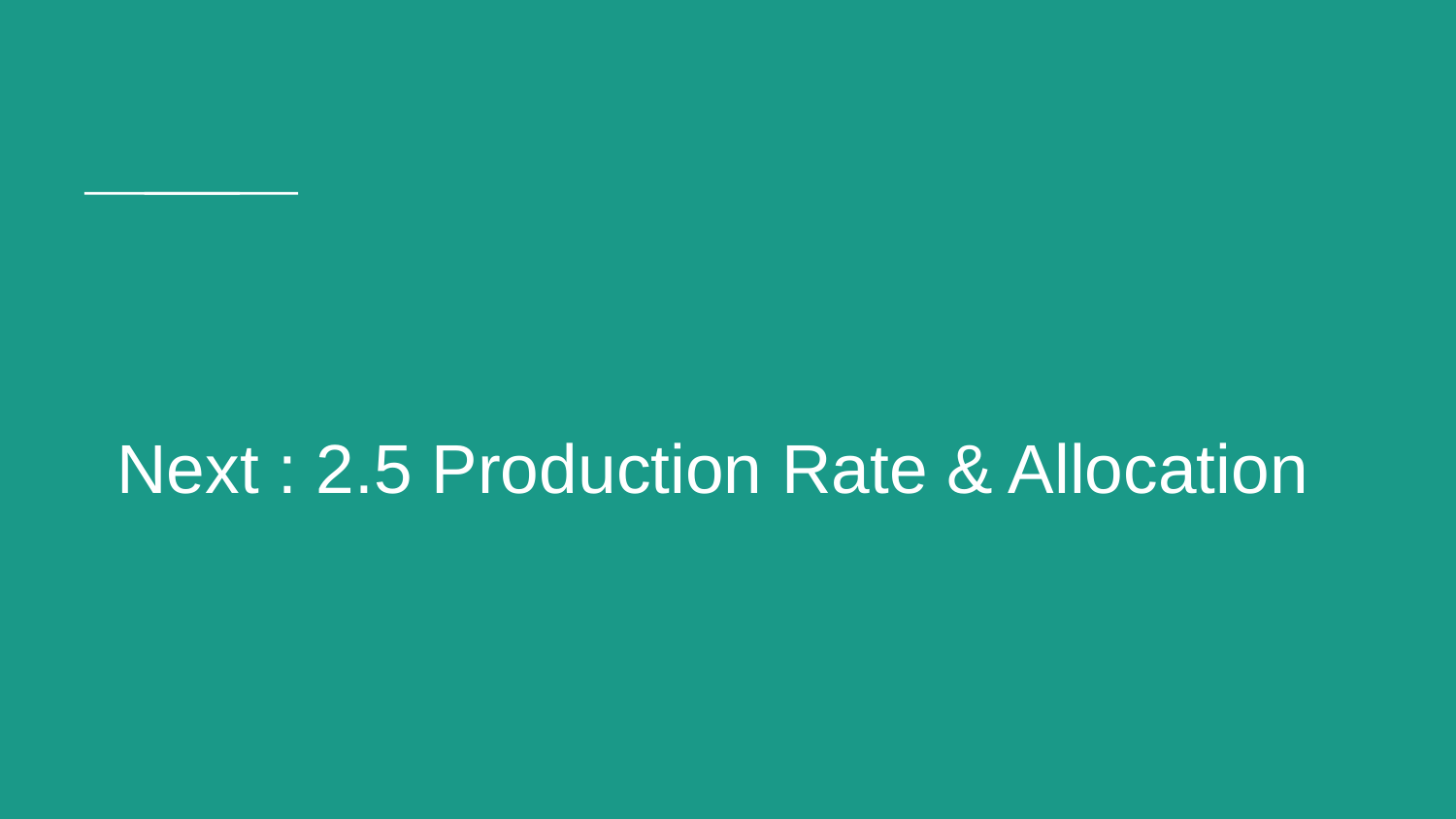

Next : 2.5 Production Rate & Allocation